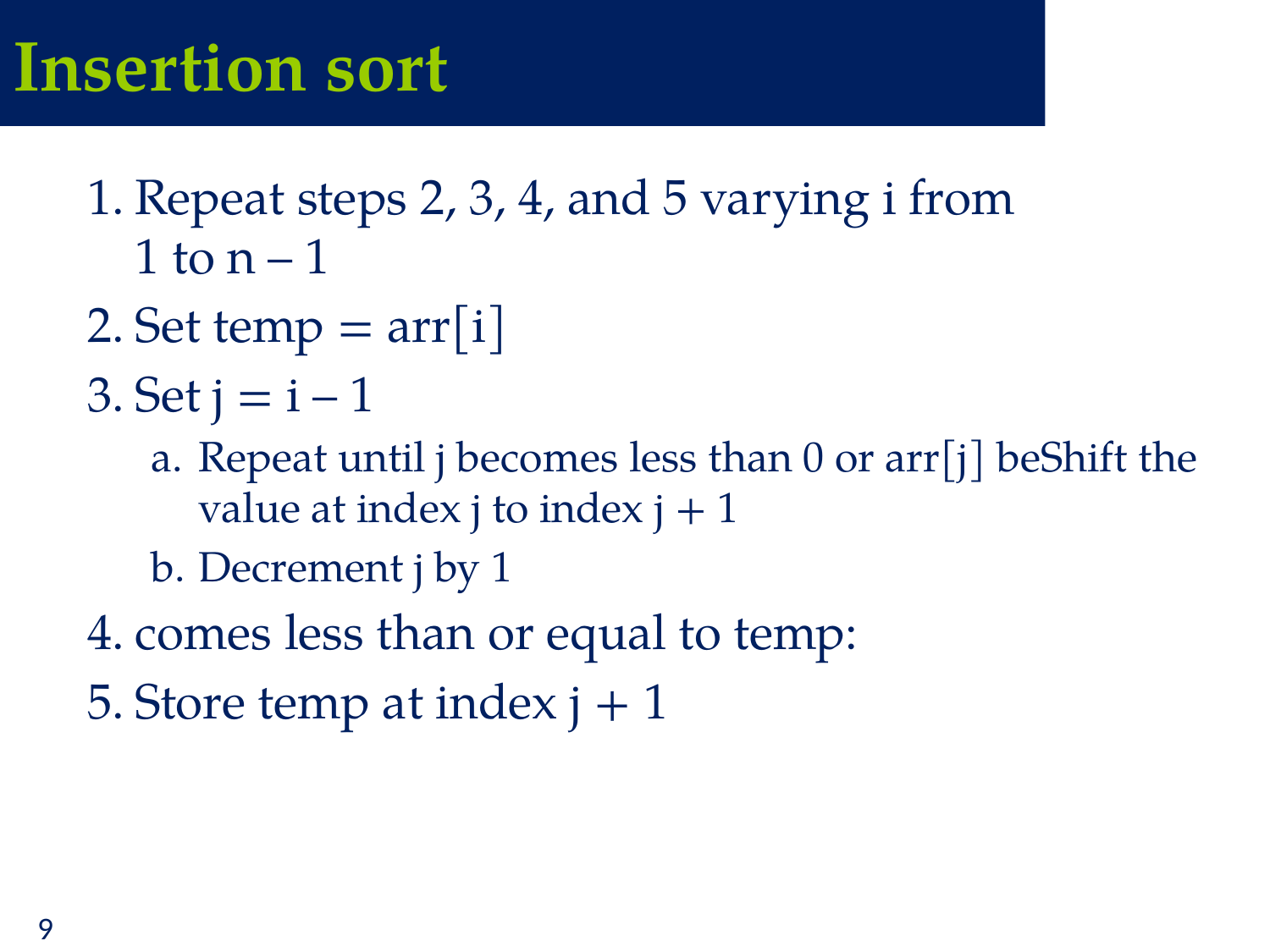

# Insertion sort
Repeat steps 2, 3, 4, and 5 varying i from               1 to n – 1
Set temp = arr[i]
Set j = i – 1
Repeat until j becomes less than 0 or arr[j] beShift the value at index j to index j + 1
Decrement j by 1
comes less than or equal to temp:
Store temp at index j + 1
9